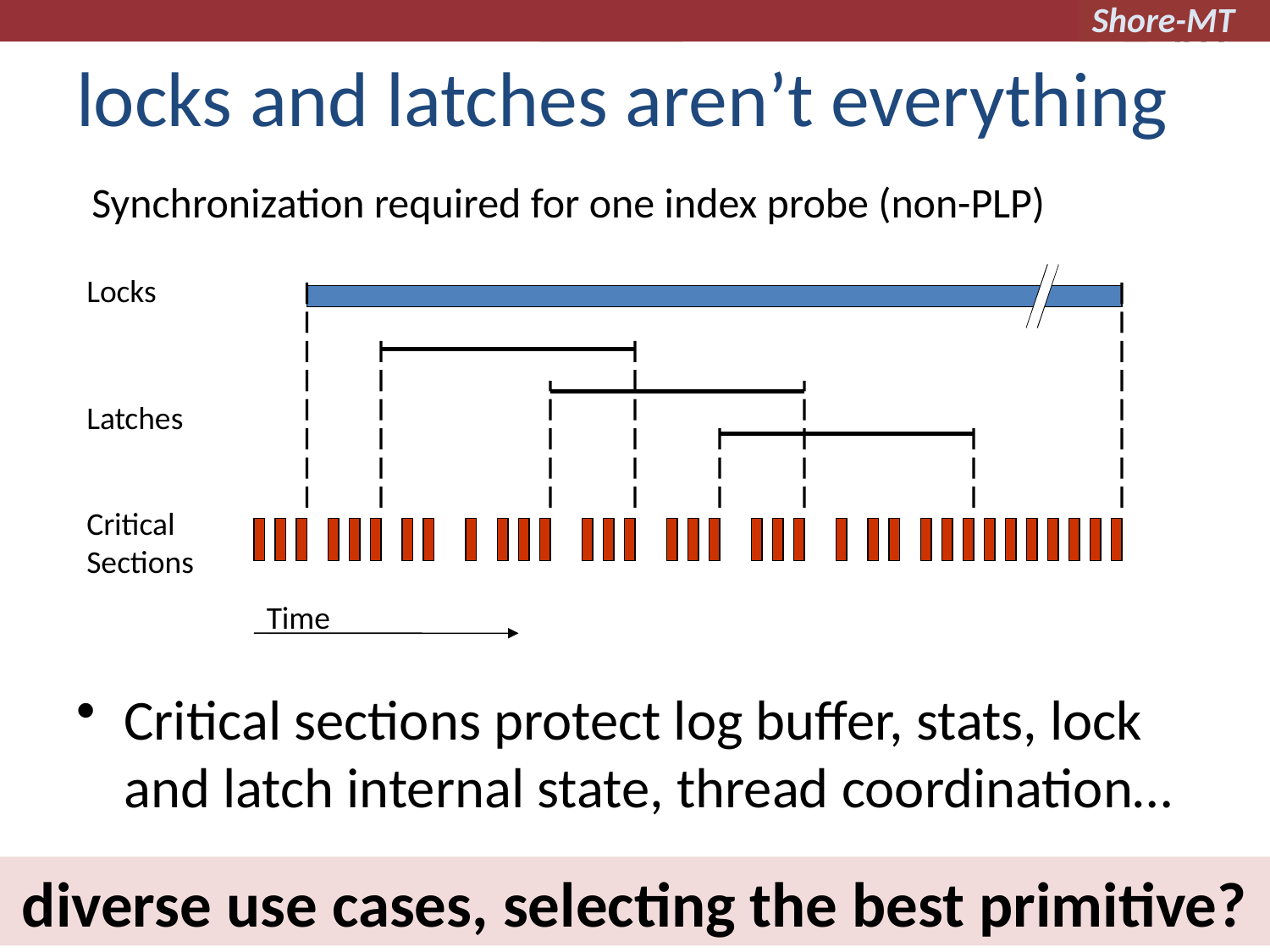

# locks and latches aren’t everything
Synchronization required for one index probe (non-PLP)
Locks

Latches
Critical Sections
Time

Critical sections protect log buffer, stats, lock and latch internal state, thread coordination…
diverse use cases, selecting the best primitive?
50